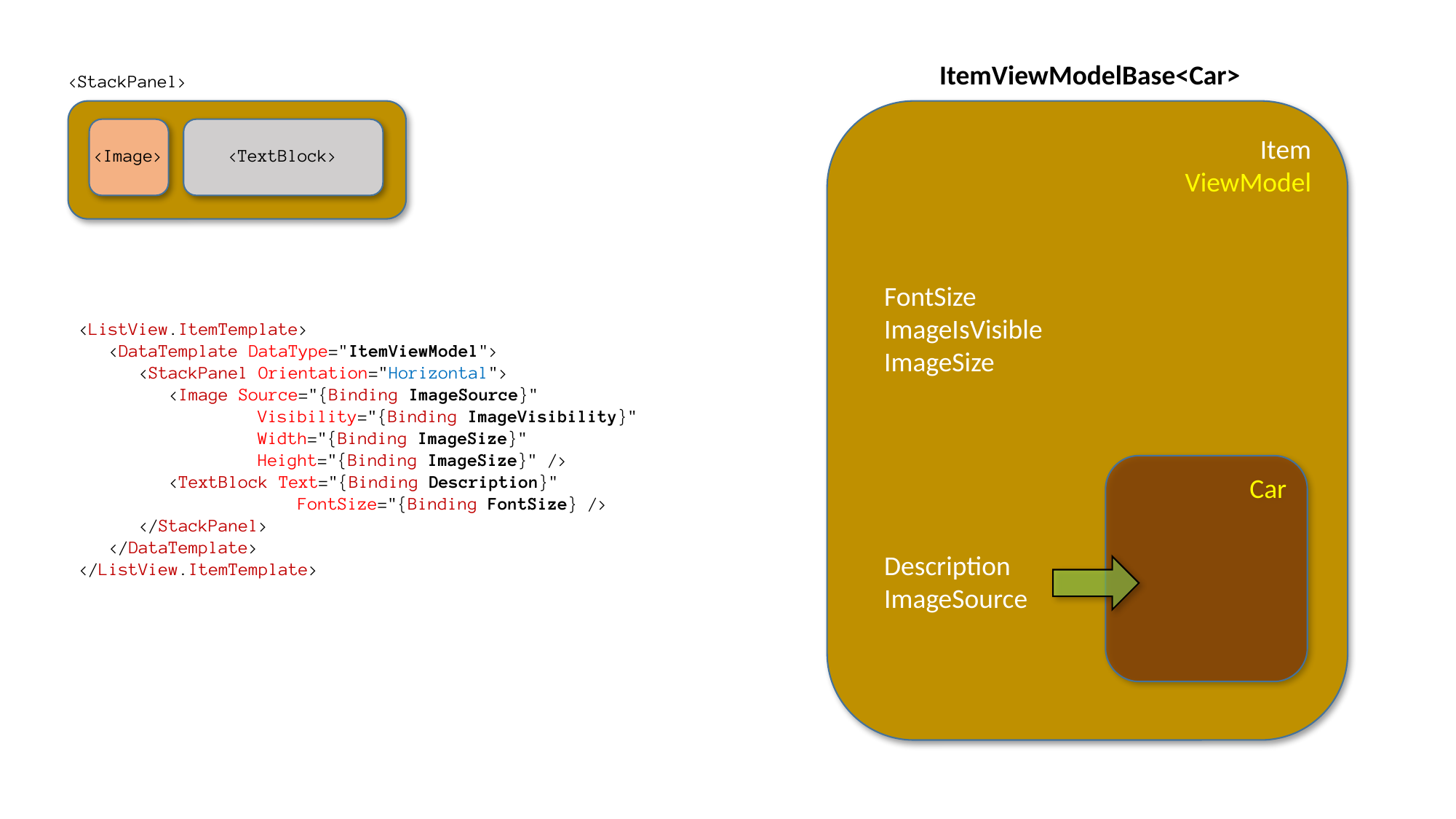

ItemViewModelBase<Car>
<StackPanel>

Item
ViewModel

<Image>
<TextBlock>
FontSize
ImageIsVisible
ImageSize
<ListView.ItemTemplate>
   <DataTemplate DataType="ItemViewModel">
      <StackPanel Orientation="Horizontal">
         <Image Source="{Binding ImageSource}"
	       Visibility="{Binding ImageVisibility}"
	       Width="{Binding ImageSize}"
	       Height="{Binding ImageSize}" />
         <TextBlock Text="{Binding Description}"
	           FontSize="{Binding FontSize} />
      </StackPanel>
   </DataTemplate>
</ListView.ItemTemplate>
Car
Description
ImageSource